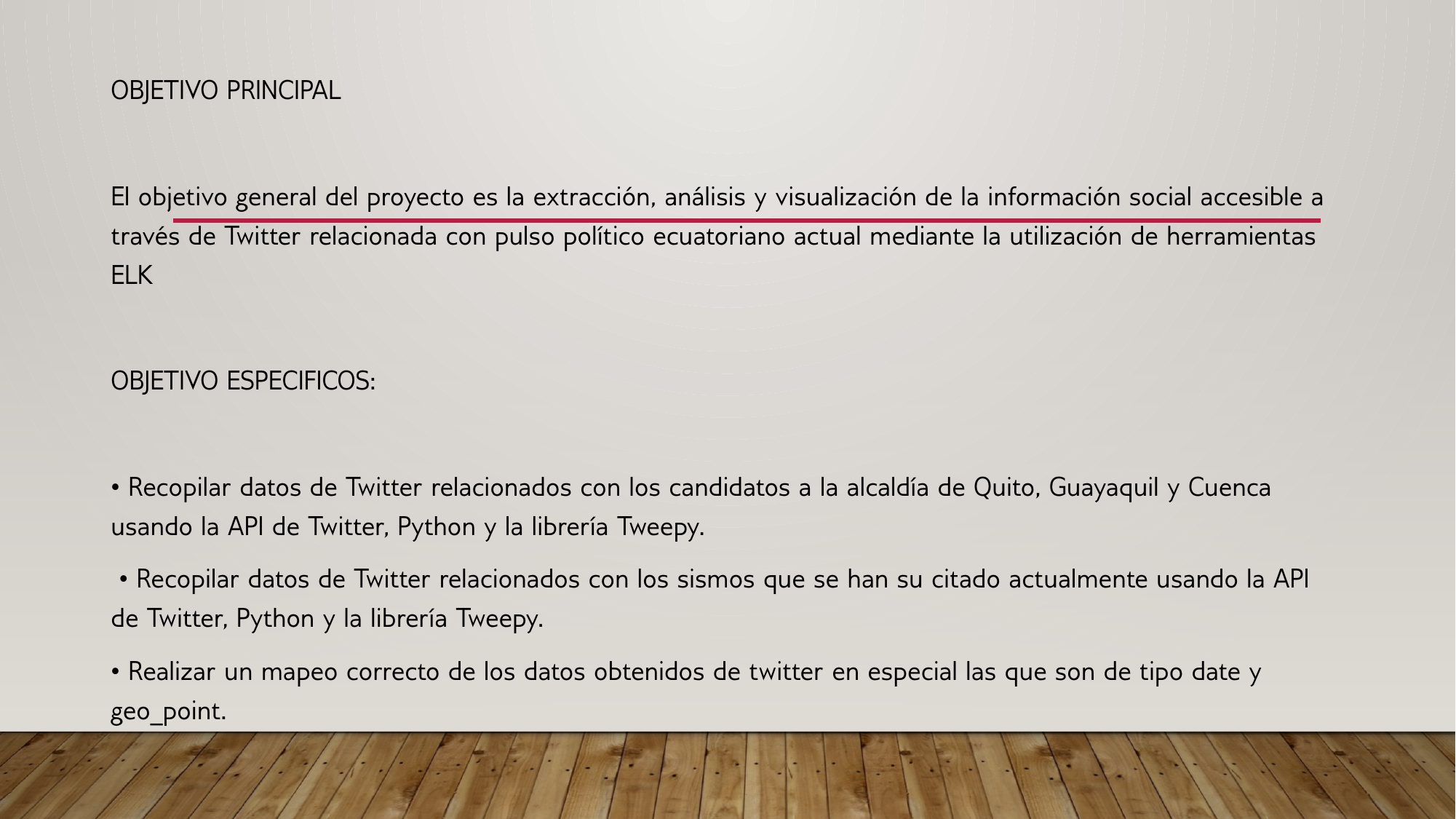

OBJETIVO PRINCIPAL

El objetivo general del proyecto es la extracción, análisis y visualización de la información social accesible a través de Twitter relacionada con pulso político ecuatoriano actual mediante la utilización de herramientas ELK

OBJETIVO ESPECIFICOS:

• Recopilar datos de Twitter relacionados con los candidatos a la alcaldía de Quito, Guayaquil y Cuenca usando la API de Twitter, Python y la librería Tweepy.
 • Recopilar datos de Twitter relacionados con los sismos que se han su citado actualmente usando la API de Twitter, Python y la librería Tweepy.
• Realizar un mapeo correcto de los datos obtenidos de twitter en especial las que son de tipo date y geo_point.